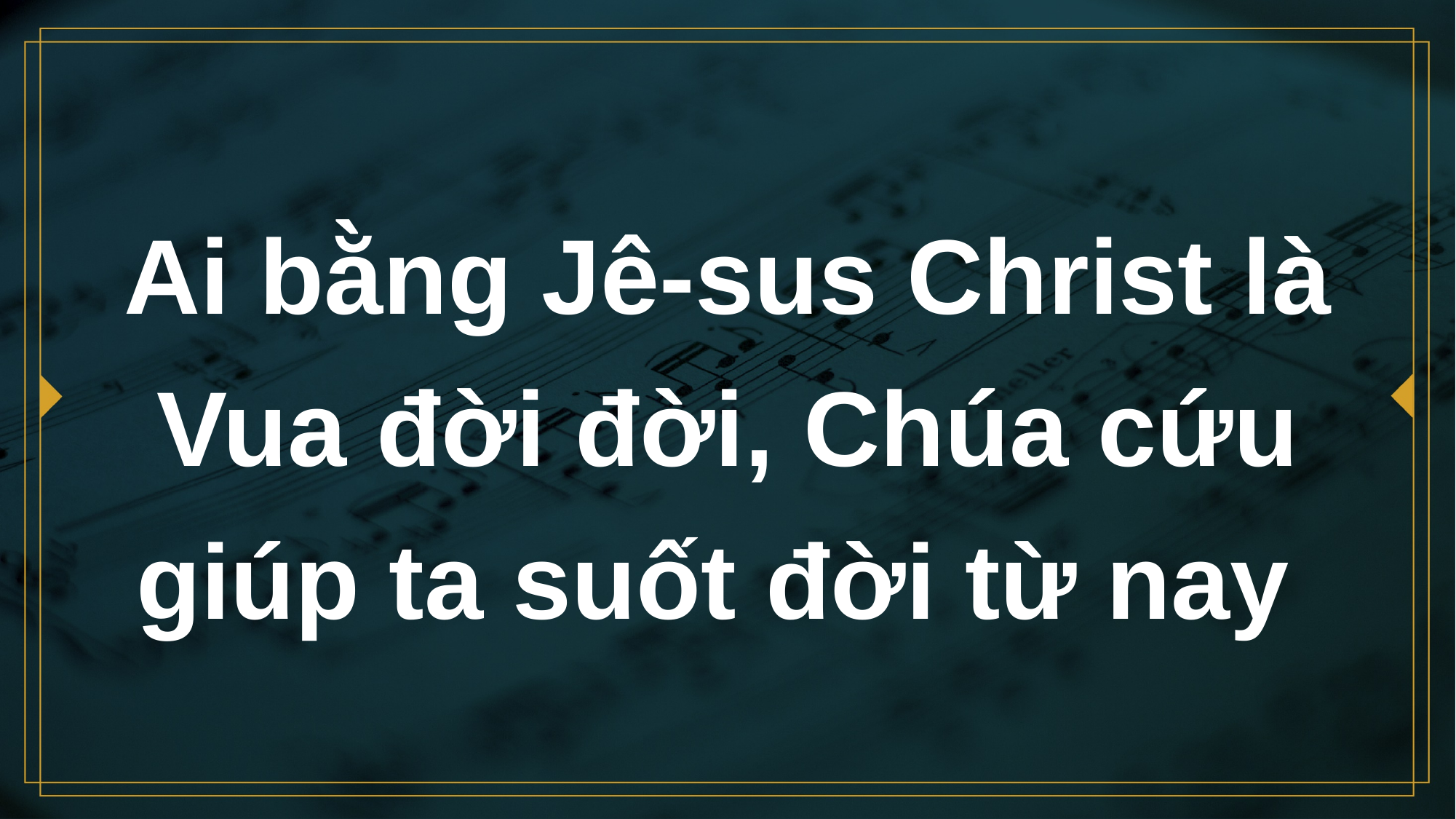

# Ai bằng Jê-sus Christ là Vua đời đời, Chúa cứu giúp ta suốt đời từ nay